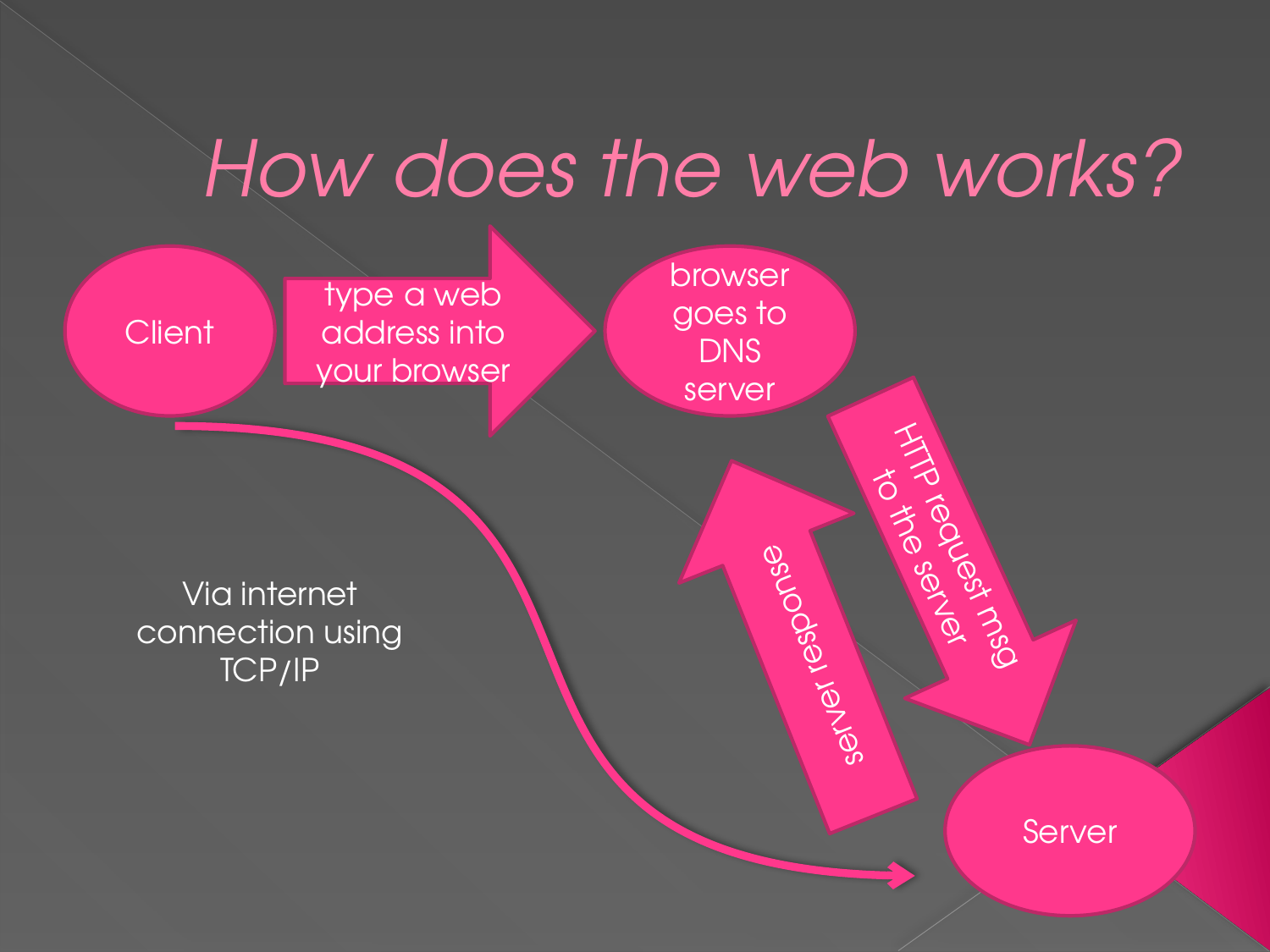

# How does the web works?
type a web address into your browser
Client
browser goes to DNS server

 HTTP request msg to the server
 server response
Via internet connection using TCP/IP
Server